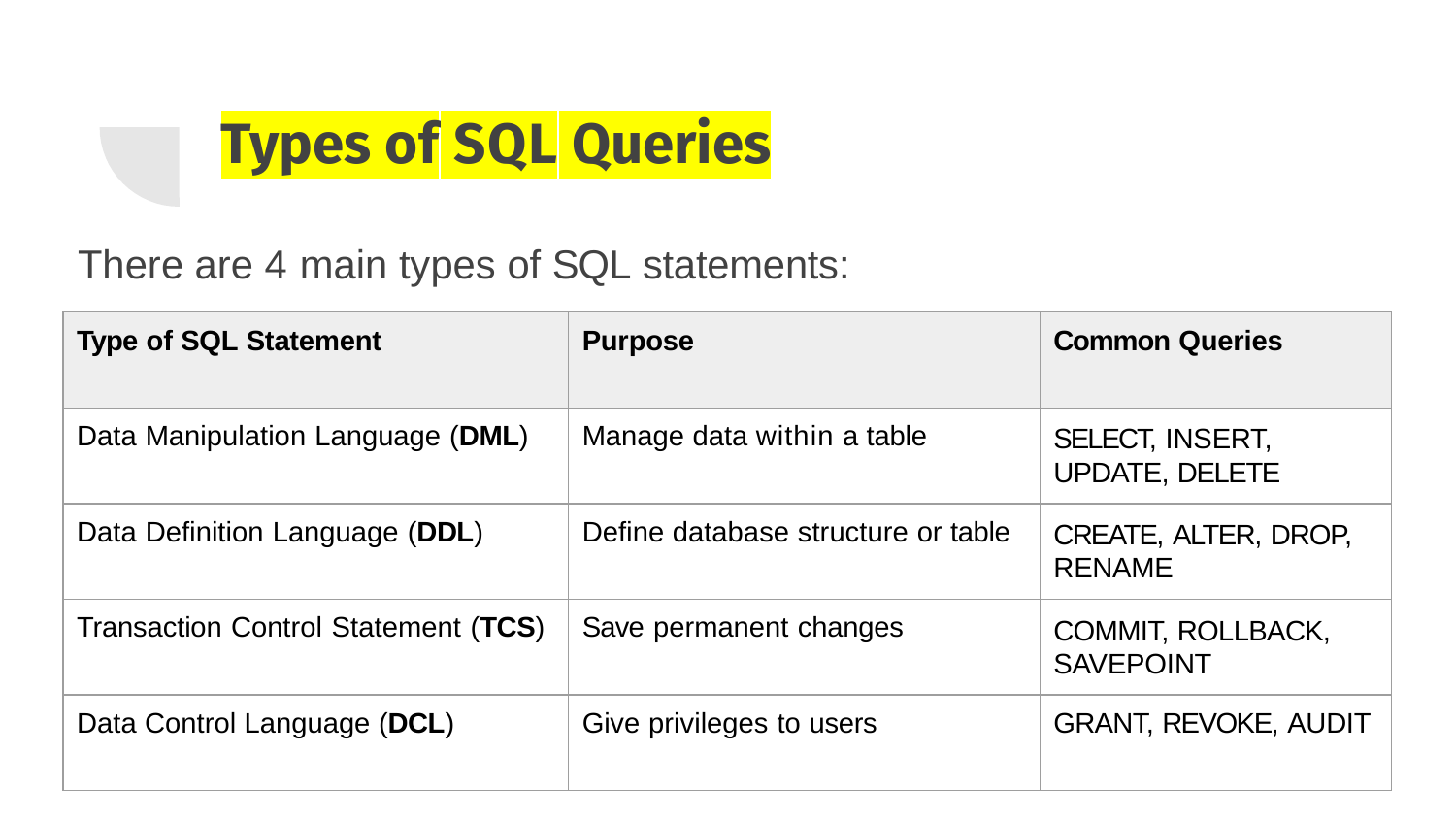

# Types of SQL Queries
There are 4 main types of SQL statements:
| Type of SQL Statement | Purpose | Common Queries |
| --- | --- | --- |
| Data Manipulation Language (DML) | Manage data within a table | SELECT, INSERT, UPDATE, DELETE |
| Data Deﬁnition Language (DDL) | Deﬁne database structure or table | CREATE, ALTER, DROP, RENAME |
| Transaction Control Statement (TCS) | Save permanent changes | COMMIT, ROLLBACK, SAVEPOINT |
| Data Control Language (DCL) | Give privileges to users | GRANT, REVOKE, AUDIT |